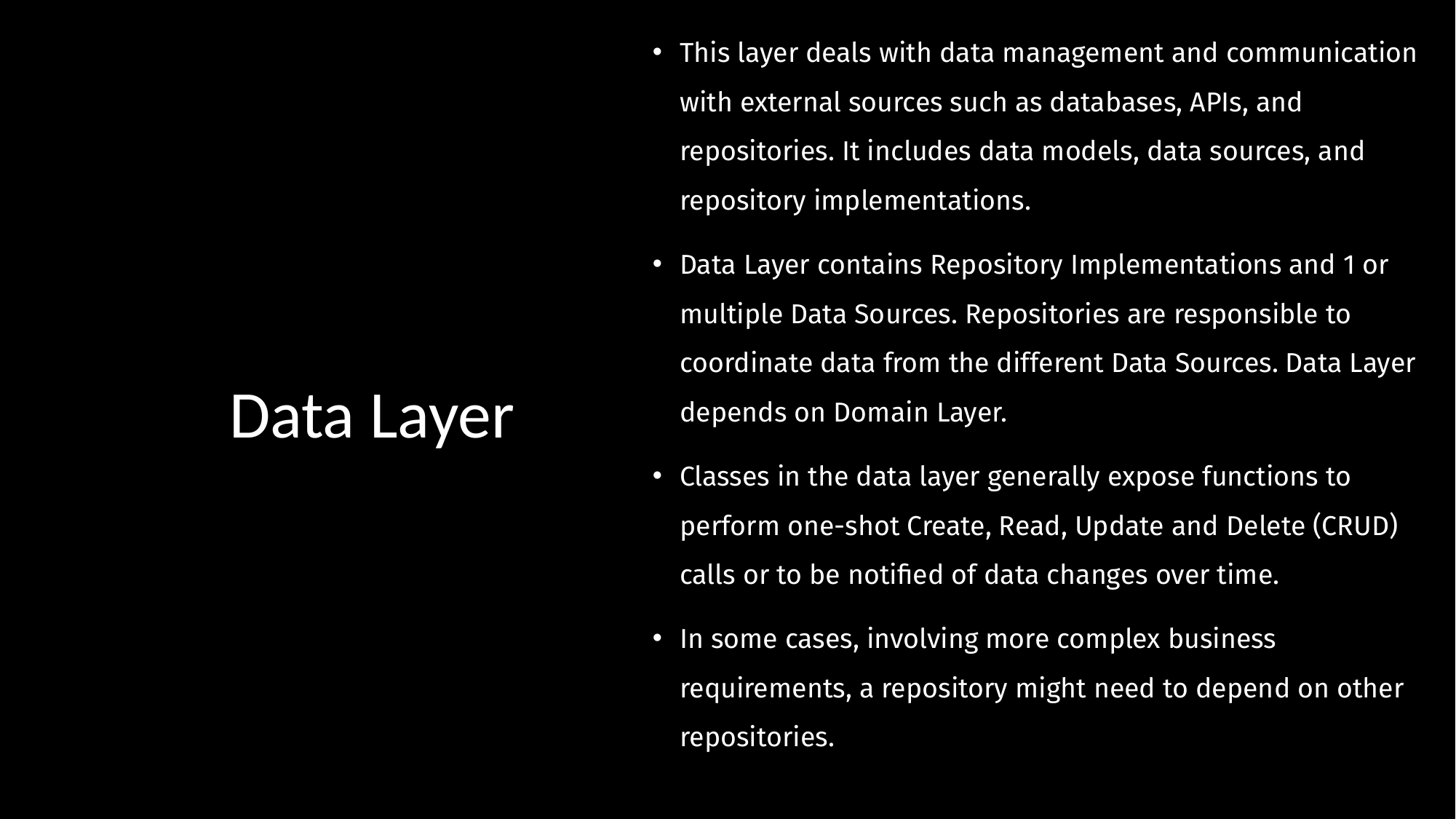

This layer deals with data management and communication with external sources such as databases, APIs, and repositories. It includes data models, data sources, and repository implementations.
Data Layer contains Repository Implementations and 1 or multiple Data Sources. Repositories are responsible to coordinate data from the different Data Sources. Data Layer depends on Domain Layer.
Classes in the data layer generally expose functions to perform one-shot Create, Read, Update and Delete (CRUD) calls or to be notified of data changes over time.
In some cases, involving more complex business requirements, a repository might need to depend on other repositories.
# Data Layer